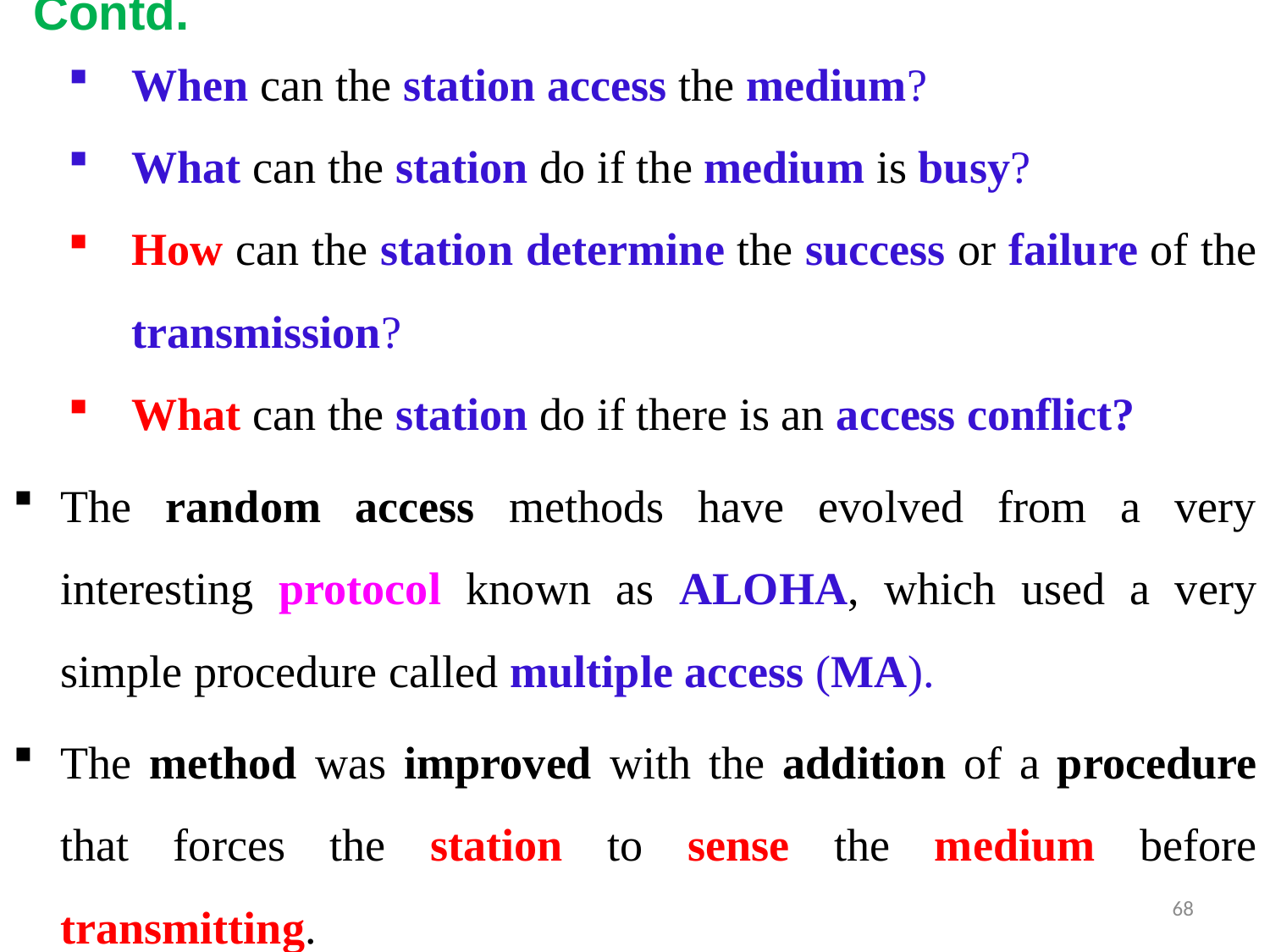

Contd.
When can the station access the medium?
What can the station do if the medium is busy?
How can the station determine the success or failure of the transmission?
What can the station do if there is an access conflict?
The random access methods have evolved from a very interesting protocol known as ALOHA, which used a very simple procedure called multiple access (MA).
The method was improved with the addition of a procedure that forces the station to sense the medium before transmitting.

68